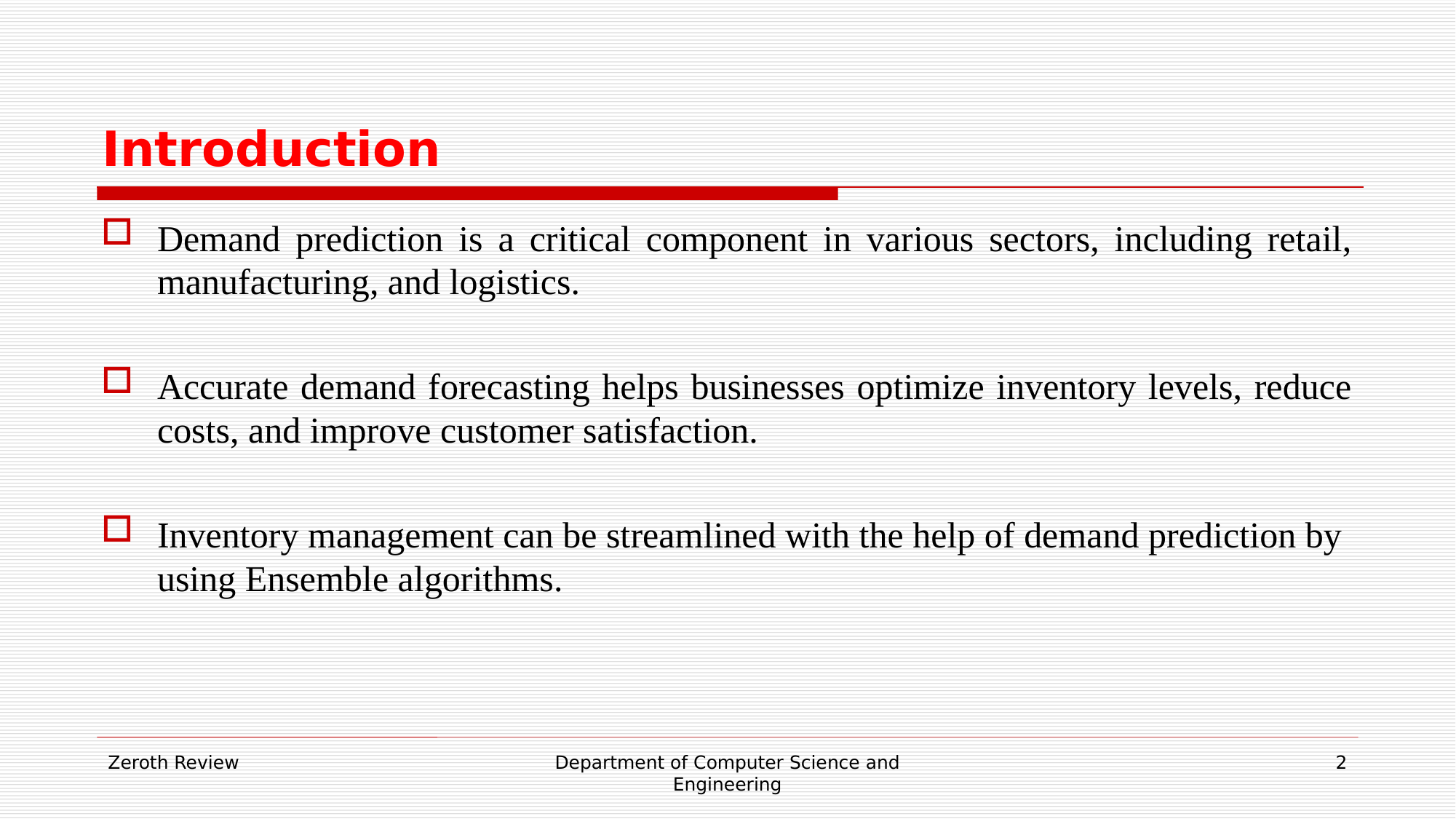

# Introduction
Demand prediction is a critical component in various sectors, including retail, manufacturing, and logistics.

Accurate demand forecasting helps businesses optimize inventory levels, reduce costs, and improve customer satisfaction.

Inventory management can be streamlined with the help of demand prediction by using Ensemble algorithms.

Zeroth Review
Department of Computer Science and Engineering
2